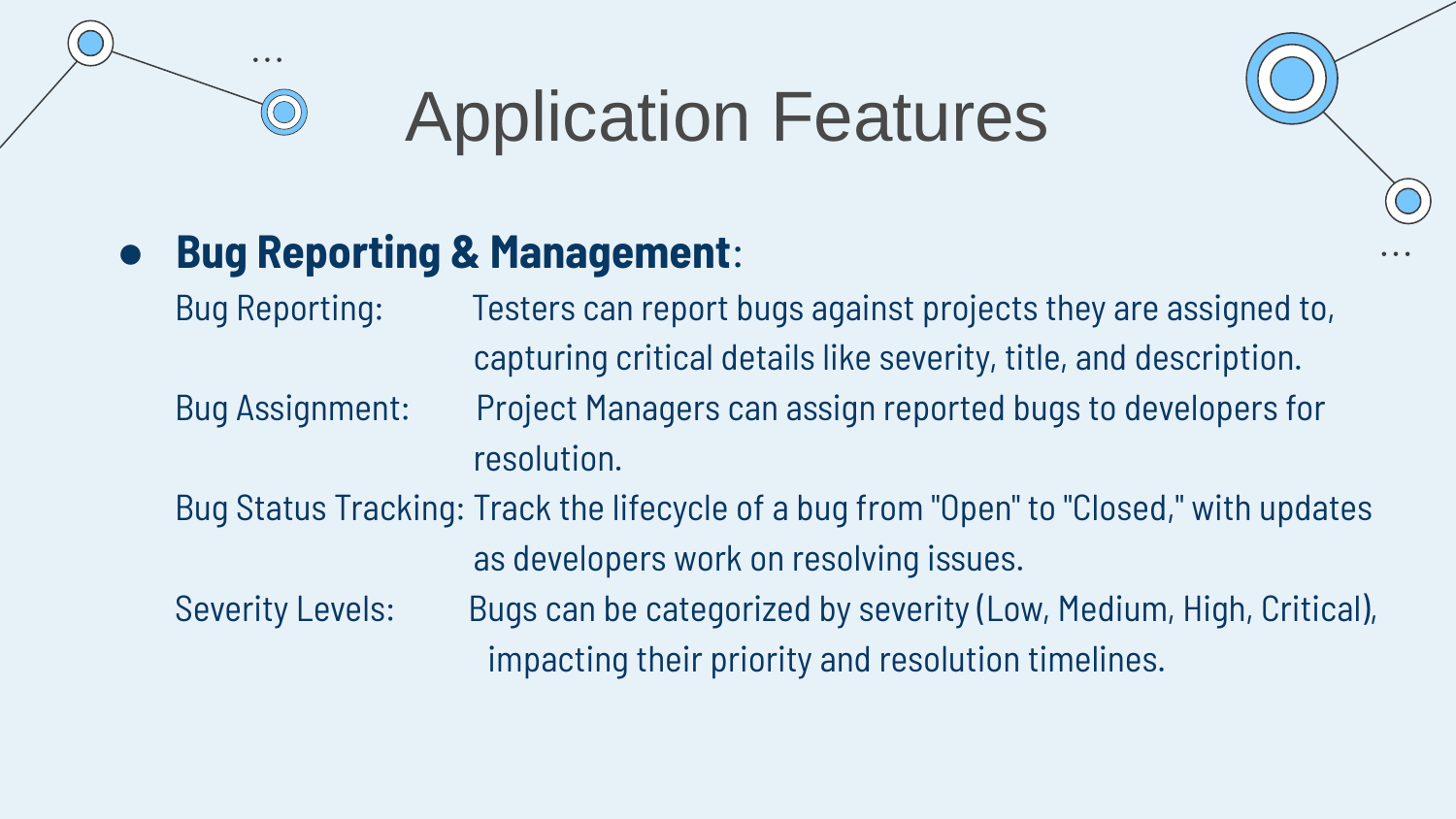

# Application Features
Bug Reporting & Management:
        Bug Reporting:            Testers can report bugs against projects they are assigned to,
                                                 capturing critical details like severity, title, and description.
        Bug Assignment:         Project Managers can assign reported bugs to developers for
                                                 resolution.
        Bug Status Tracking: Track the lifecycle of a bug from "Open" to "Closed," with updates
                                                 as developers work on resolving issues.
        Severity Levels:          Bugs can be categorized by severity (Low, Medium, High, Critical), 			           impacting their priority and resolution timelines.